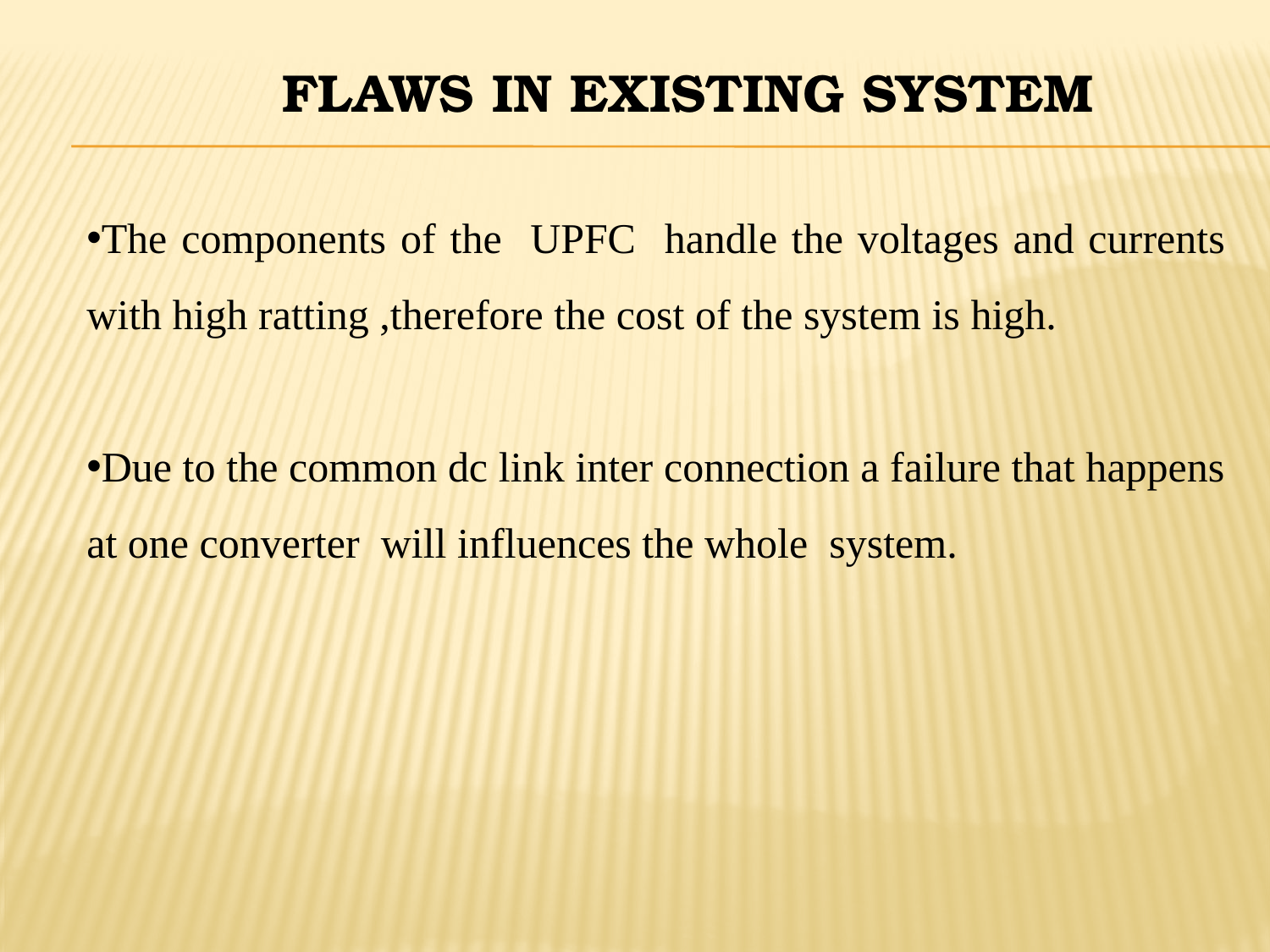

FLAWS IN EXISTING SYSTEM
The components of the  UPFC  handle the voltages and currents with high ratting ,therefore the cost of the system is high.

Due to the common dc link inter connection a failure that happens at one converter  will influences the whole  system.